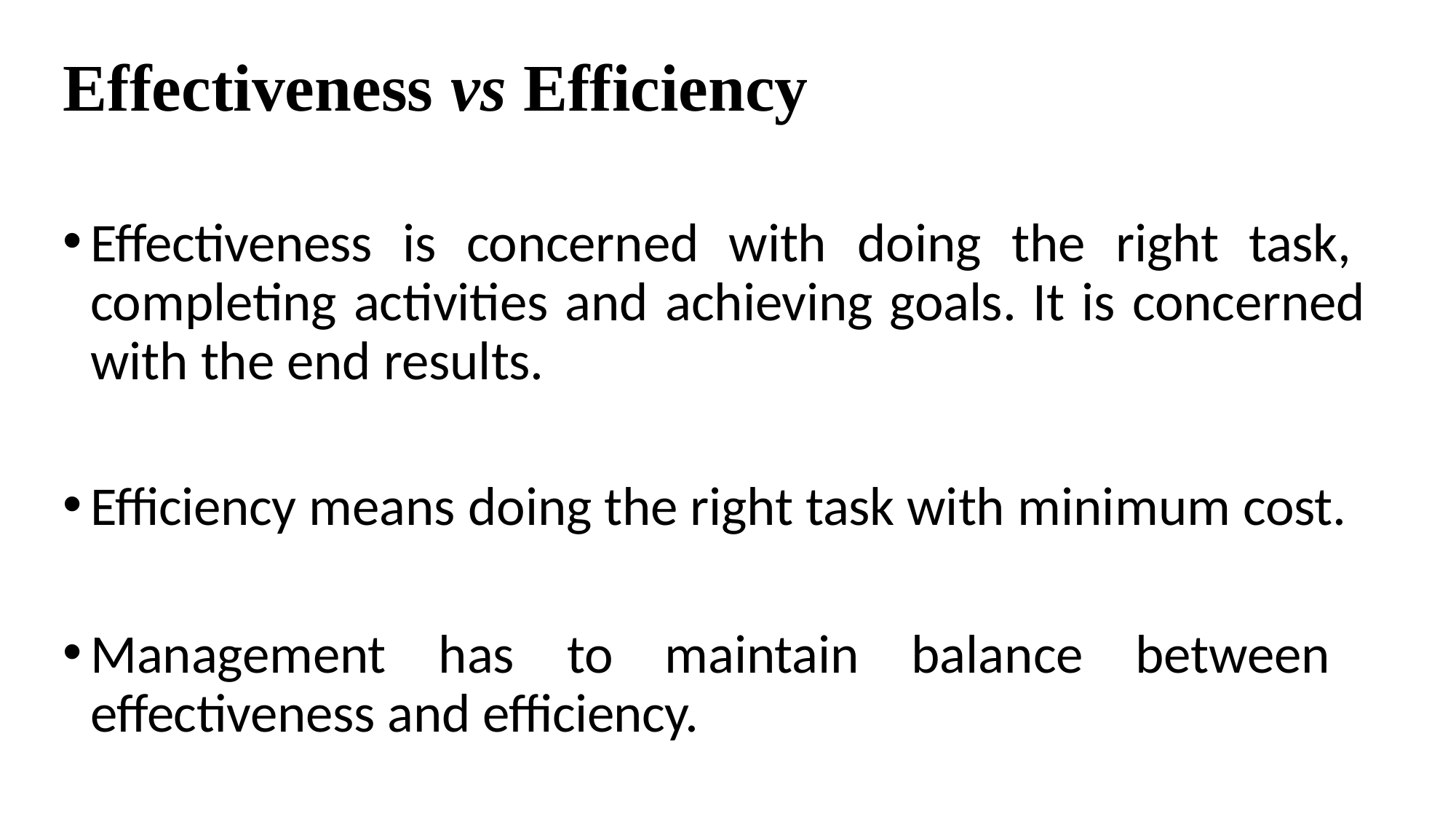

# Effectiveness vs Efficiency
Effectiveness is concerned with doing the right task,  completing activities and achieving goals. It is concerned  with the end results.

Efficiency means doing the right task with minimum cost.

Management has to maintain balance between  effectiveness and efficiency.